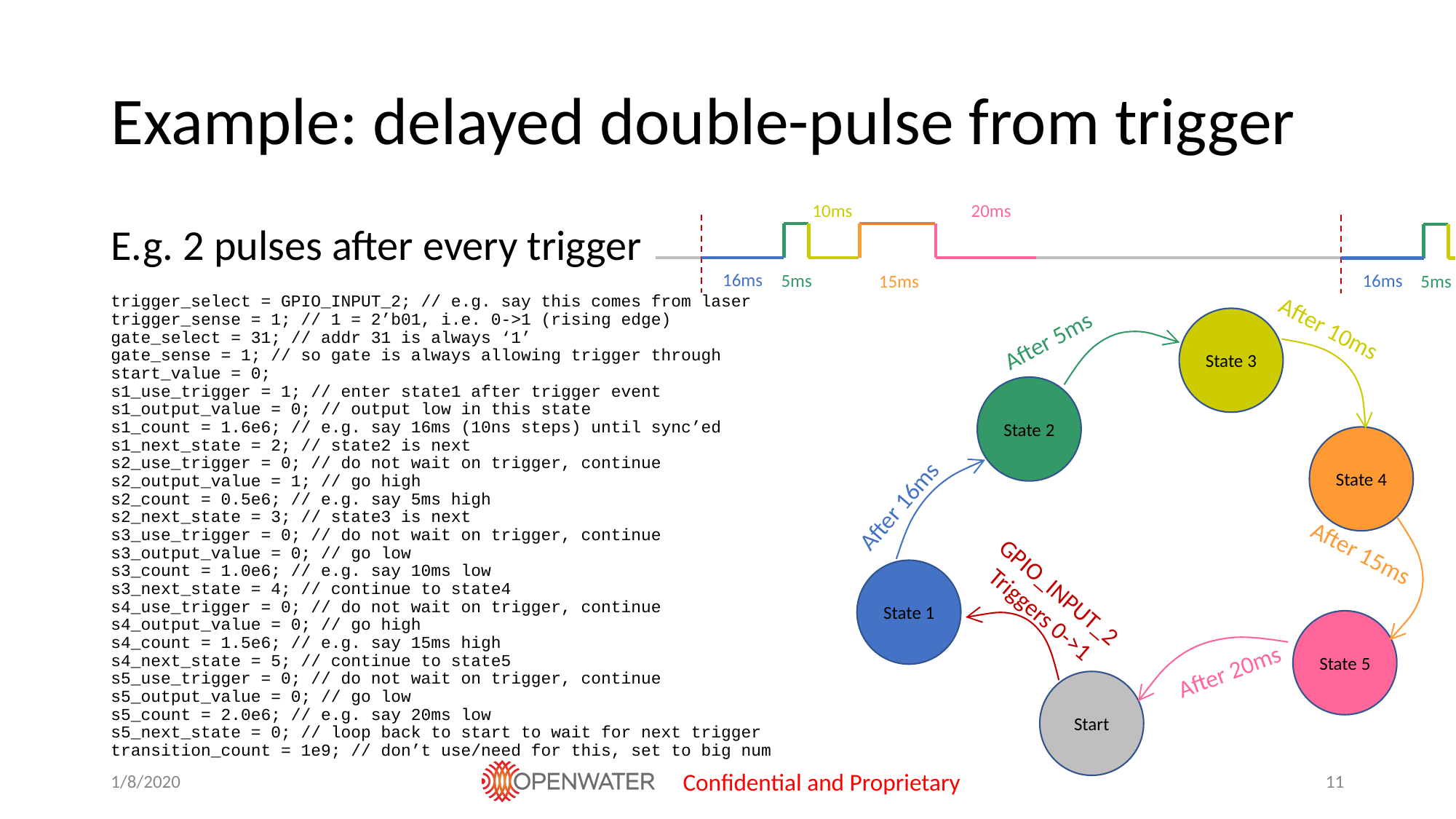

# Example: delayed double-pulse from trigger
20ms
10ms
E.g. 2 pulses after every trigger
16ms
16ms
5ms
15ms
5ms
trigger_select = GPIO_INPUT_2; // e.g. say this comes from laser
trigger_sense = 1; // 1 = 2’b01, i.e. 0->1 (rising edge)
gate_select = 31; // addr 31 is always ‘1’
gate_sense = 1; // so gate is always allowing trigger through
start_value = 0;
s1_use_trigger = 1; // enter state1 after trigger event
s1_output_value = 0; // output low in this state
s1_count = 1.6e6; // e.g. say 16ms (10ns steps) until sync’ed
s1_next_state = 2; // state2 is next
s2_use_trigger = 0; // do not wait on trigger, continue
s2_output_value = 1; // go high
s2_count = 0.5e6; // e.g. say 5ms high
s2_next_state = 3; // state3 is next
s3_use_trigger = 0; // do not wait on trigger, continue
s3_output_value = 0; // go low
s3_count = 1.0e6; // e.g. say 10ms low
s3_next_state = 4; // continue to state4
s4_use_trigger = 0; // do not wait on trigger, continue
s4_output_value = 0; // go high
s4_count = 1.5e6; // e.g. say 15ms high
s4_next_state = 5; // continue to state5
s5_use_trigger = 0; // do not wait on trigger, continue
s5_output_value = 0; // go low
s5_count = 2.0e6; // e.g. say 20ms low
s5_next_state = 0; // loop back to start to wait for next trigger
transition_count = 1e9; // don’t use/need for this, set to big num
After 10ms

State 3
After 5ms

State 2

State 4
After 16ms

After 15ms

State 1

GPIO_INPUT_2
Triggers 0->1

State 5

After 20ms

Start
1/8/2020
Confidential and Proprietary
11